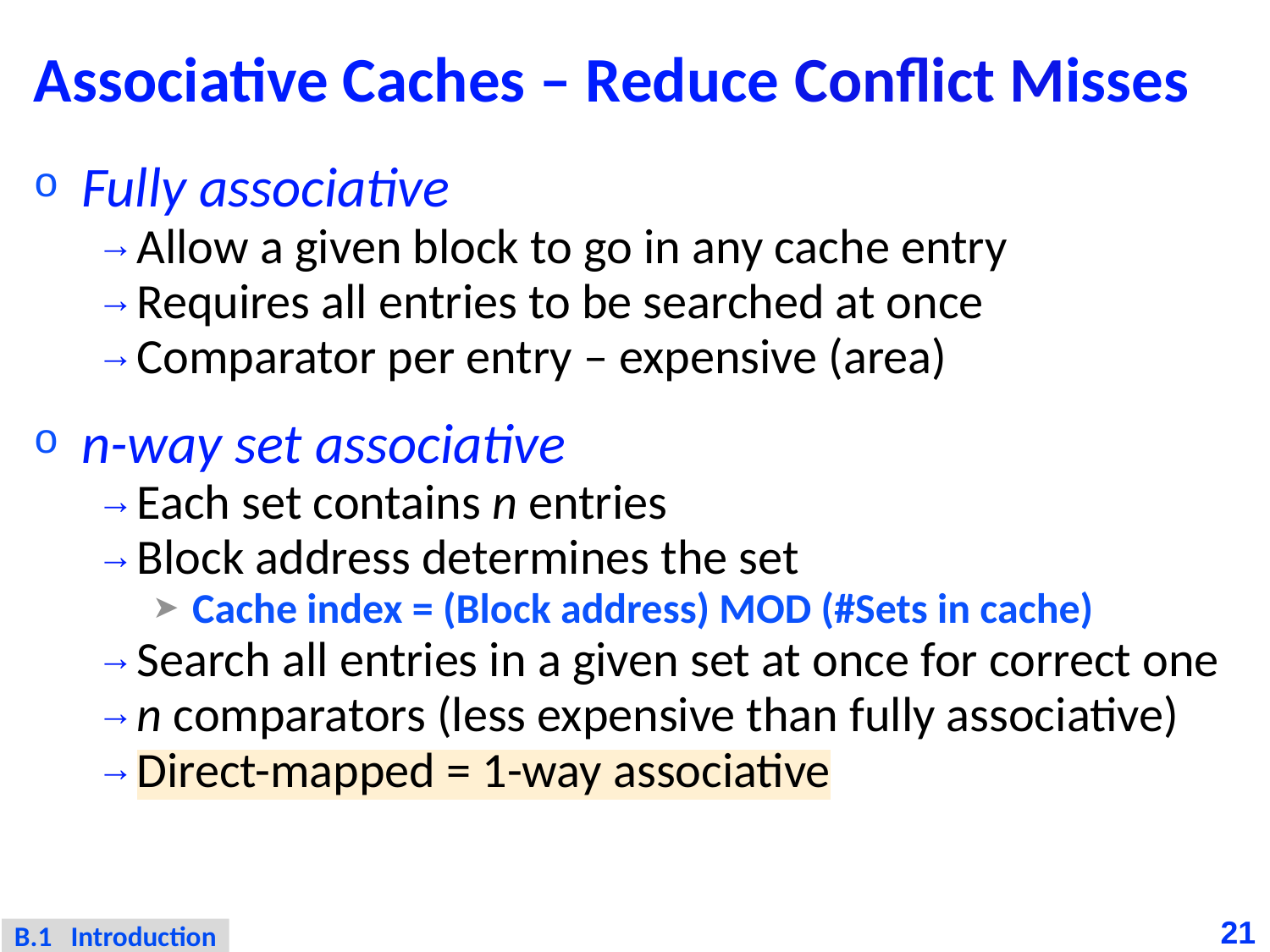

# Associative Caches – Reduce Conflict Misses
Fully associative
Allow a given block to go in any cache entry
Requires all entries to be searched at once
Comparator per entry – expensive (area)
n-way set associative
Each set contains n entries
Block address determines the set
Cache index = (Block address) MOD (#Sets in cache)
Search all entries in a given set at once for correct one
n comparators (less expensive than fully associative)
Direct-mapped = 1-way associative
21
B.1   Introduction